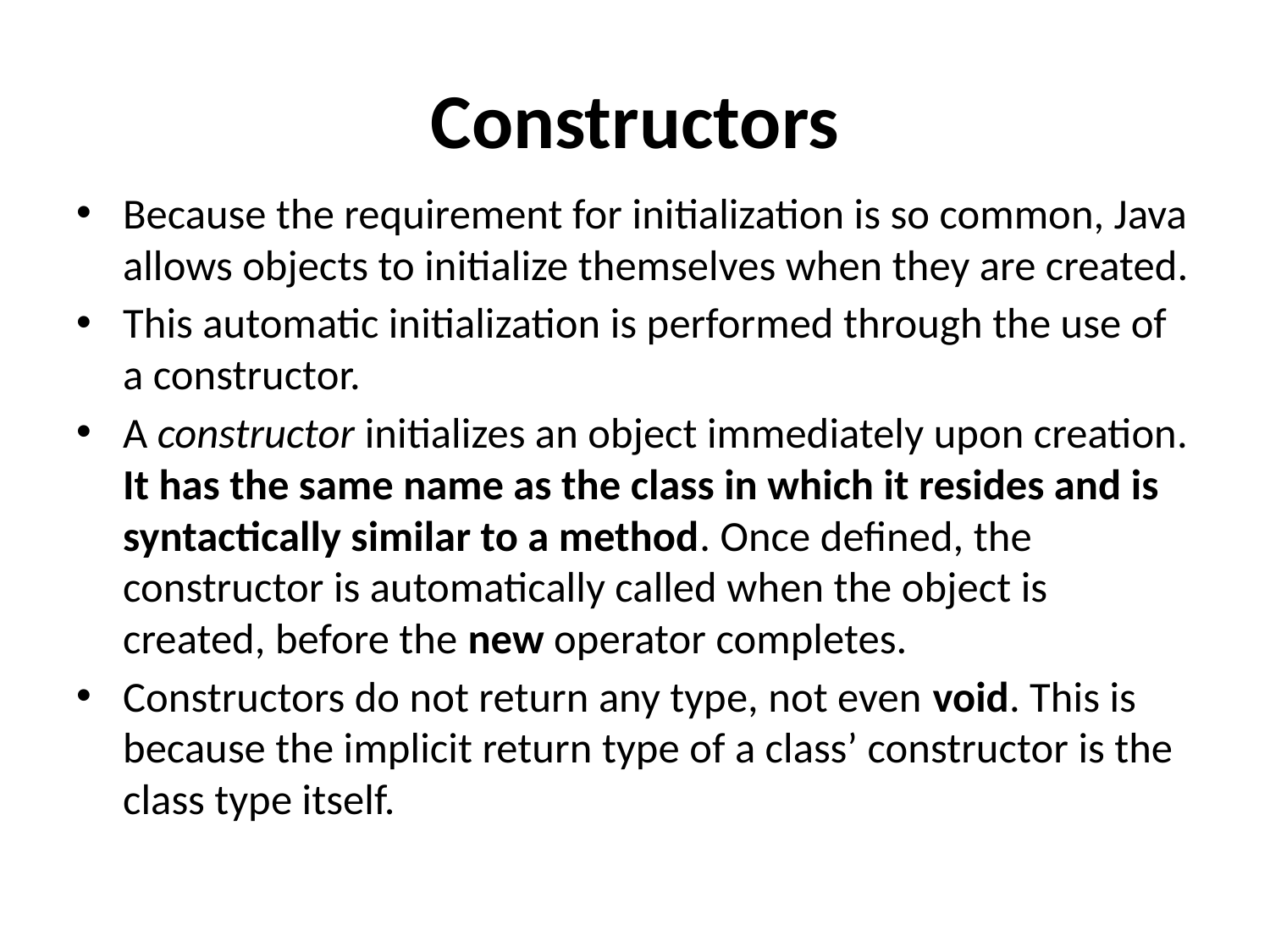

# Constructors
Because the requirement for initialization is so common, Java allows objects to initialize themselves when they are created.
This automatic initialization is performed through the use of a constructor.
A constructor initializes an object immediately upon creation. It has the same name as the class in which it resides and is syntactically similar to a method. Once defined, the constructor is automatically called when the object is created, before the new operator completes.
Constructors do not return any type, not even void. This is because the implicit return type of a class’ constructor is the class type itself.